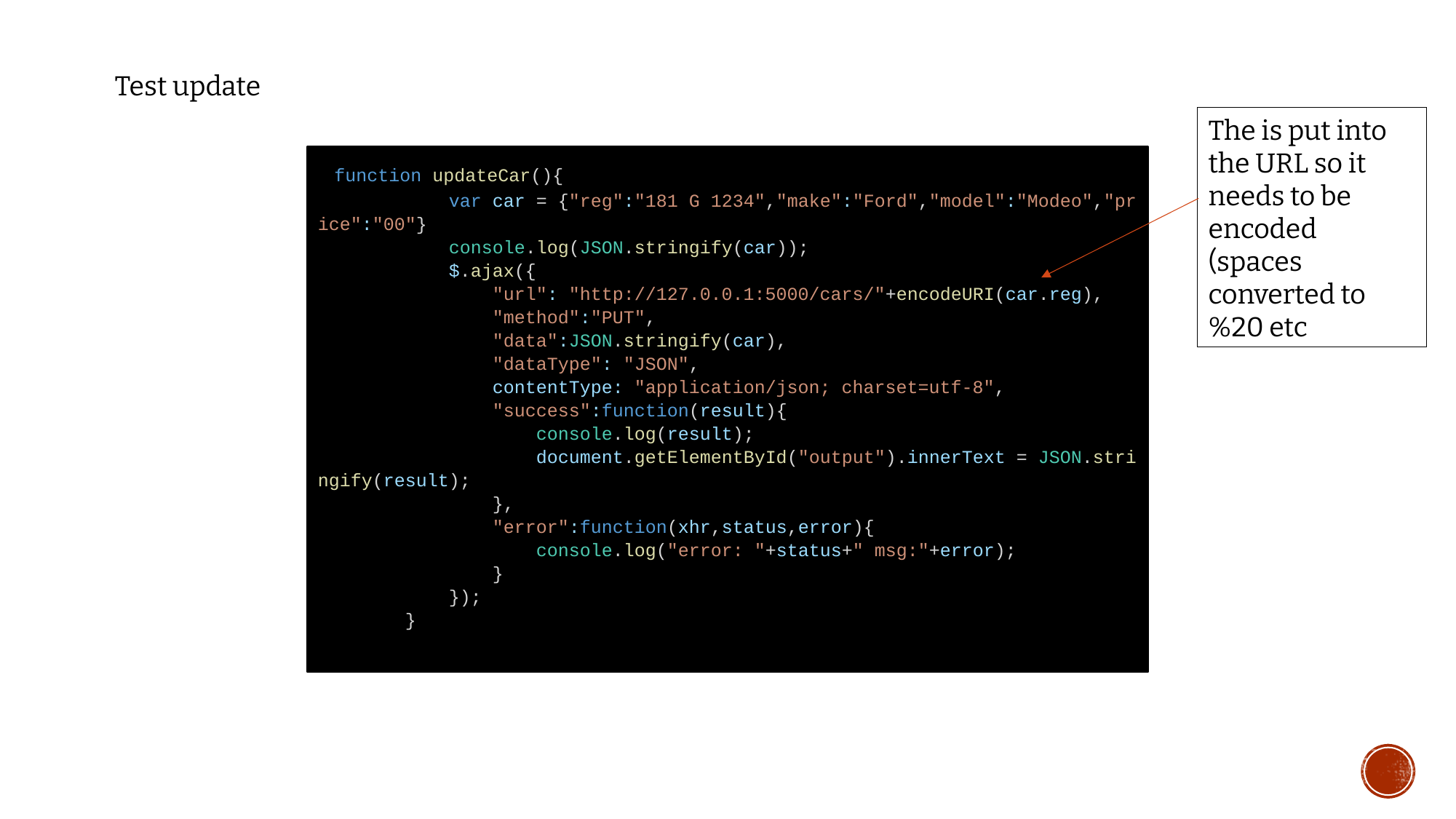

Test update
The is put into the URL so it needs to be encoded (spaces converted to %20 etc
 function updateCar(){
            var car = {"reg":"181 G 1234","make":"Ford","model":"Modeo","price":"00"}
            console.log(JSON.stringify(car));
            $.ajax({
                "url": "http://127.0.0.1:5000/cars/"+encodeURI(car.reg),
                "method":"PUT",
                "data":JSON.stringify(car),
                "dataType": "JSON",
                contentType: "application/json; charset=utf-8",
                "success":function(result){
                    console.log(result);
                    document.getElementById("output").innerText = JSON.stringify(result);
                },
                "error":function(xhr,status,error){
                    console.log("error: "+status+" msg:"+error);
                }
            });
        }